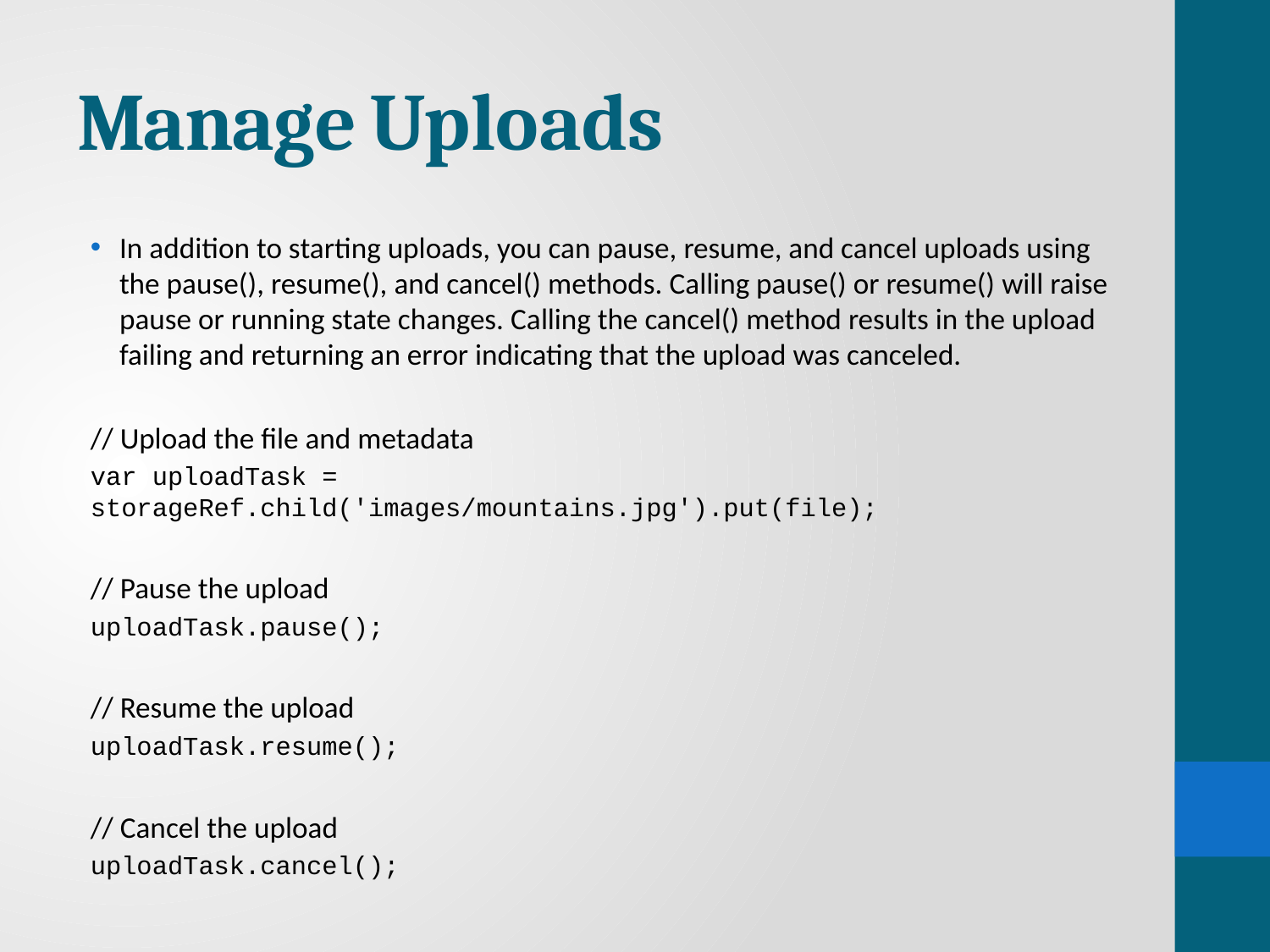

# Manage Uploads
In addition to starting uploads, you can pause, resume, and cancel uploads using the pause(), resume(), and cancel() methods. Calling pause() or resume() will raise pause or running state changes. Calling the cancel() method results in the upload failing and returning an error indicating that the upload was canceled.

// Upload the file and metadata
var uploadTask = storageRef.child('images/mountains.jpg').put(file);

// Pause the upload
uploadTask.pause();

// Resume the upload
uploadTask.resume();

// Cancel the upload
uploadTask.cancel();